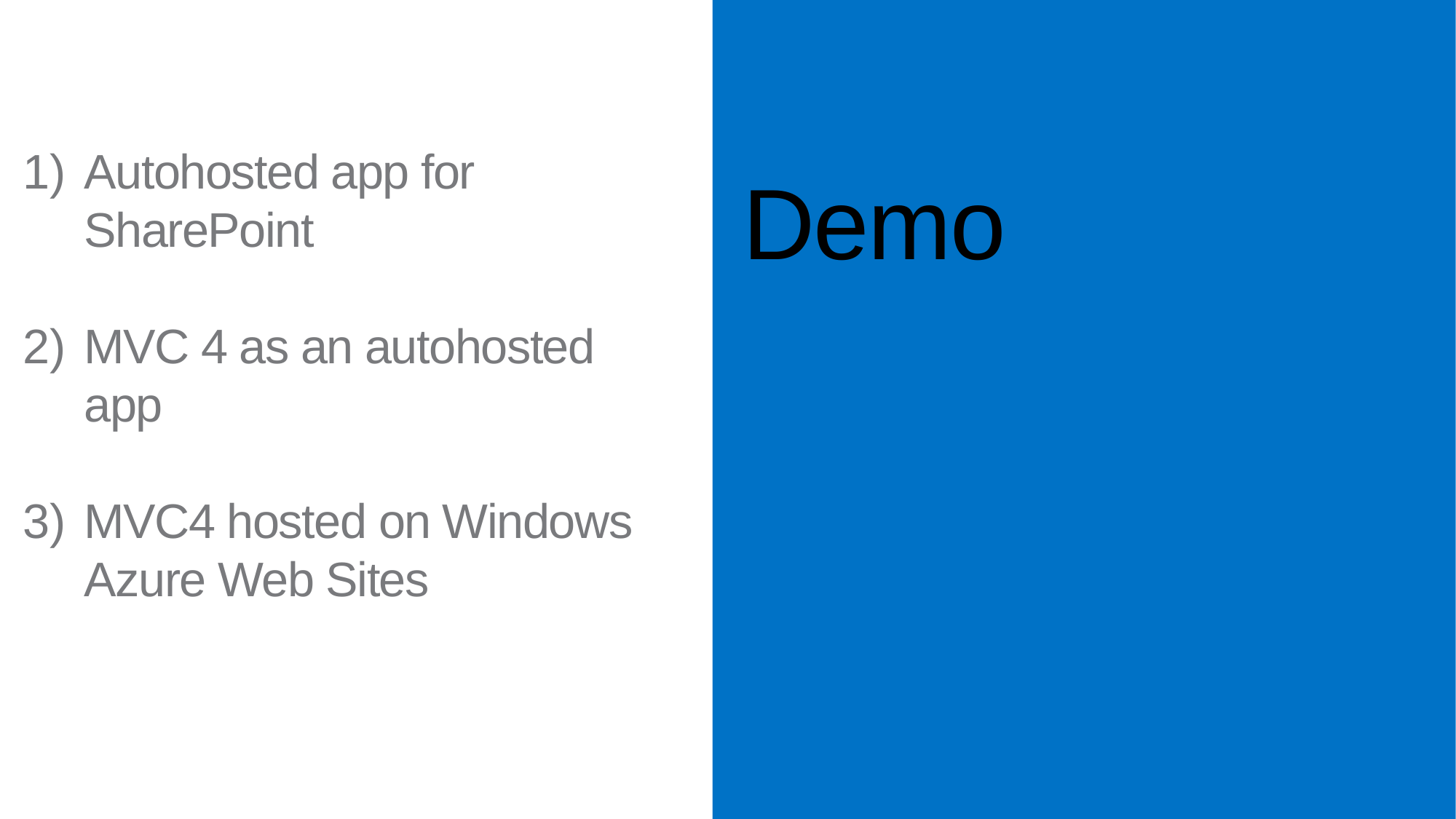

Autohosted app for SharePoint

MVC 4 as an autohosted app

MVC4 hosted on Windows Azure Web Sites
Demo